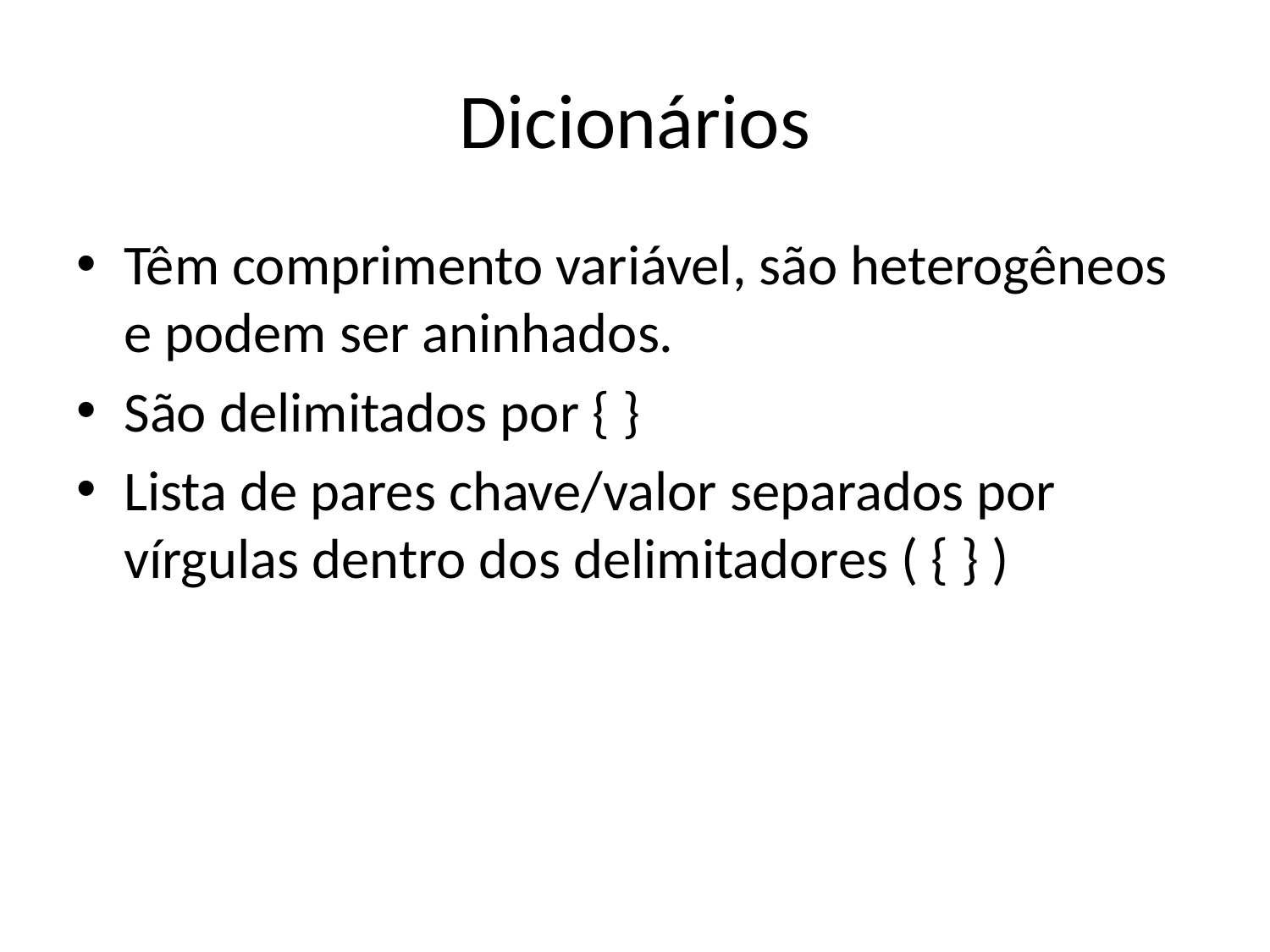

# Dicionários
Têm comprimento variável, são heterogêneos e podem ser aninhados.
São delimitados por { }
Lista de pares chave/valor separados por vírgulas dentro dos delimitadores ( { } )